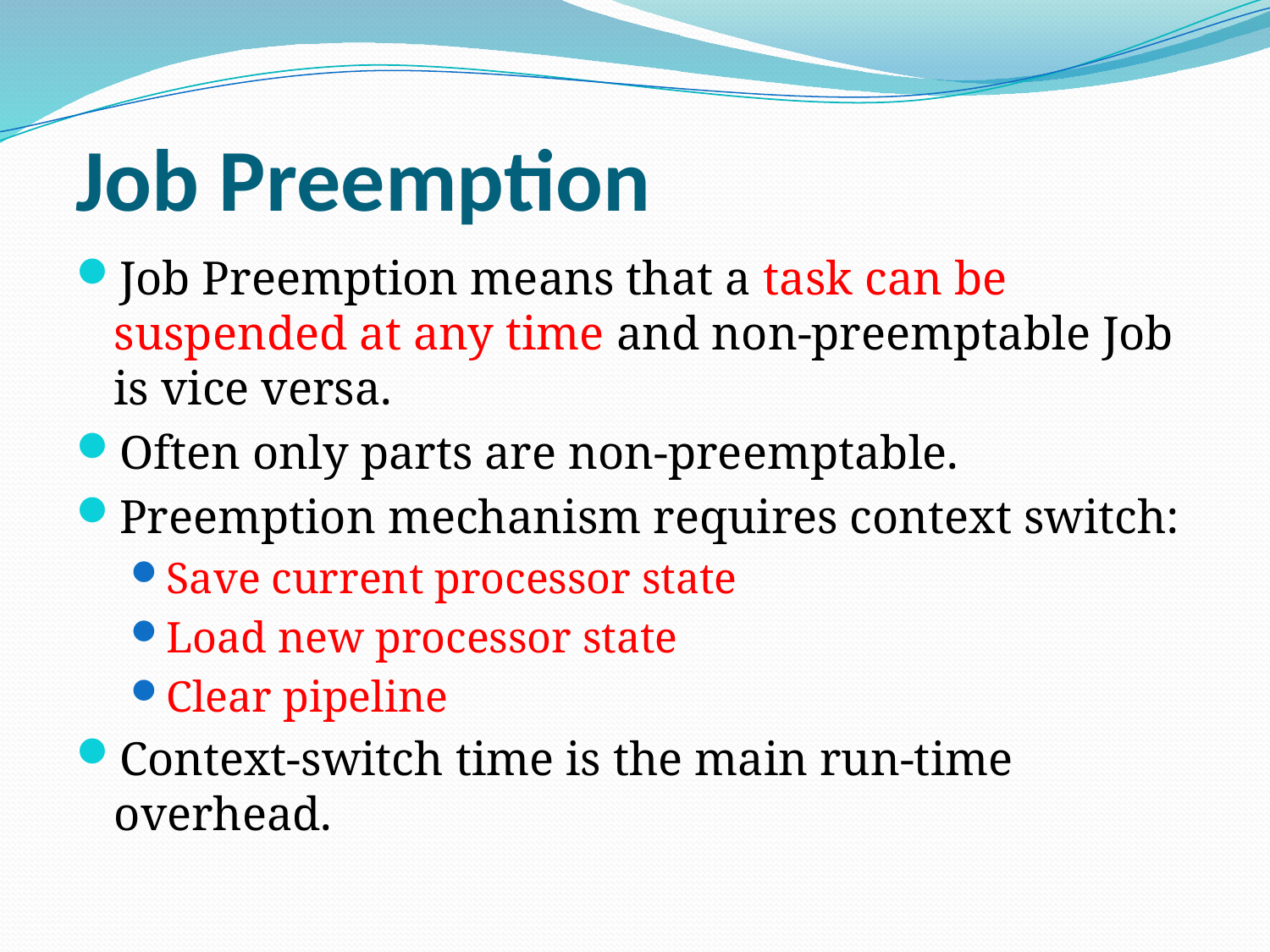

Job Preemption
Job Preemption means that a task can be suspended at any time and non-preemptable Job is vice versa.
Often only parts are non-preemptable.
Preemption mechanism requires context switch:
Save current processor state
Load new processor state
Clear pipeline
Context-switch time is the main run-time overhead.